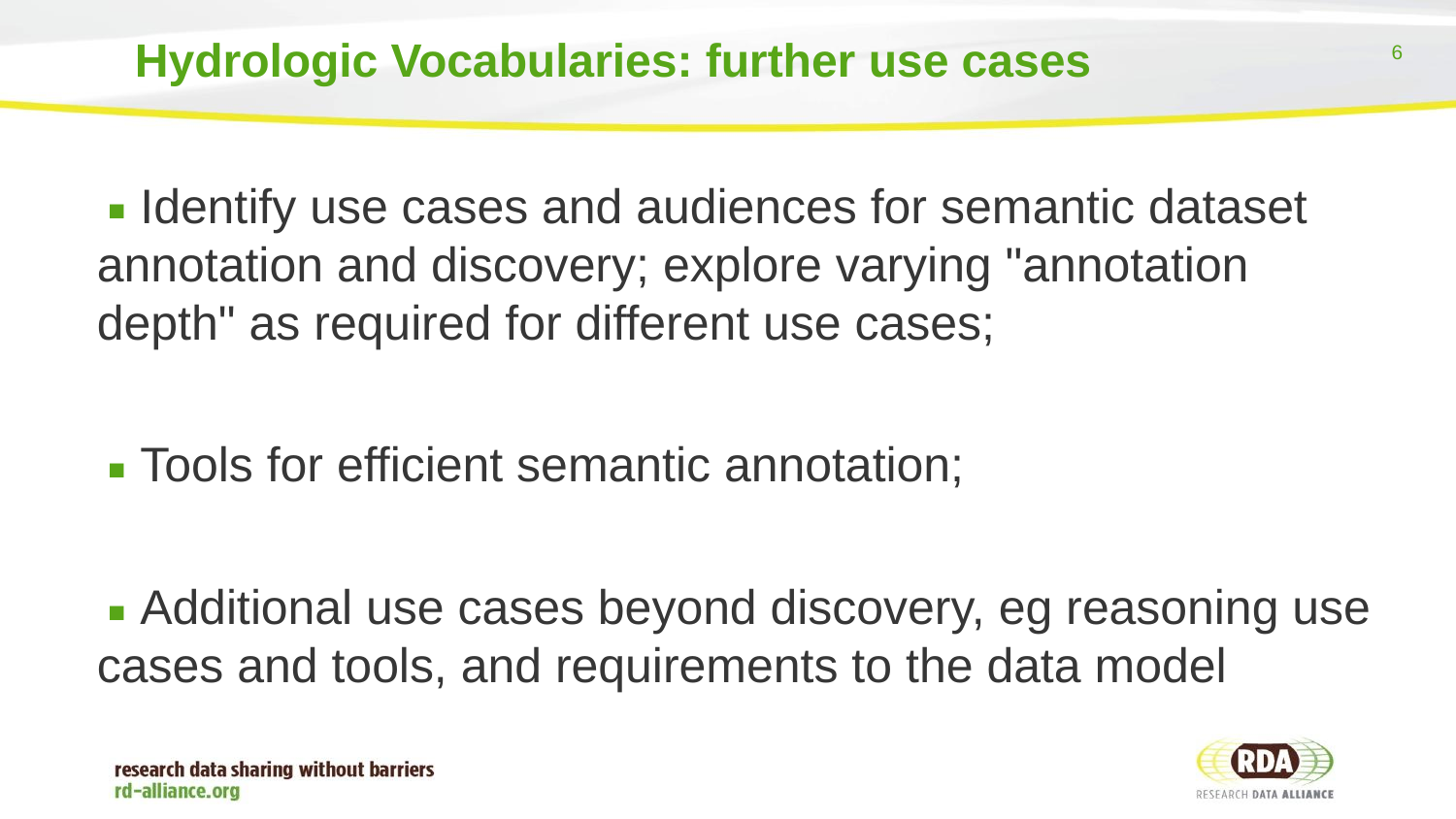

# Hydrologic Vocabularies: further use cases
 Identify use cases and audiences for semantic dataset annotation and discovery; explore varying "annotation depth" as required for different use cases;

 Tools for efficient semantic annotation;

 Additional use cases beyond discovery, eg reasoning use cases and tools, and requirements to the data model